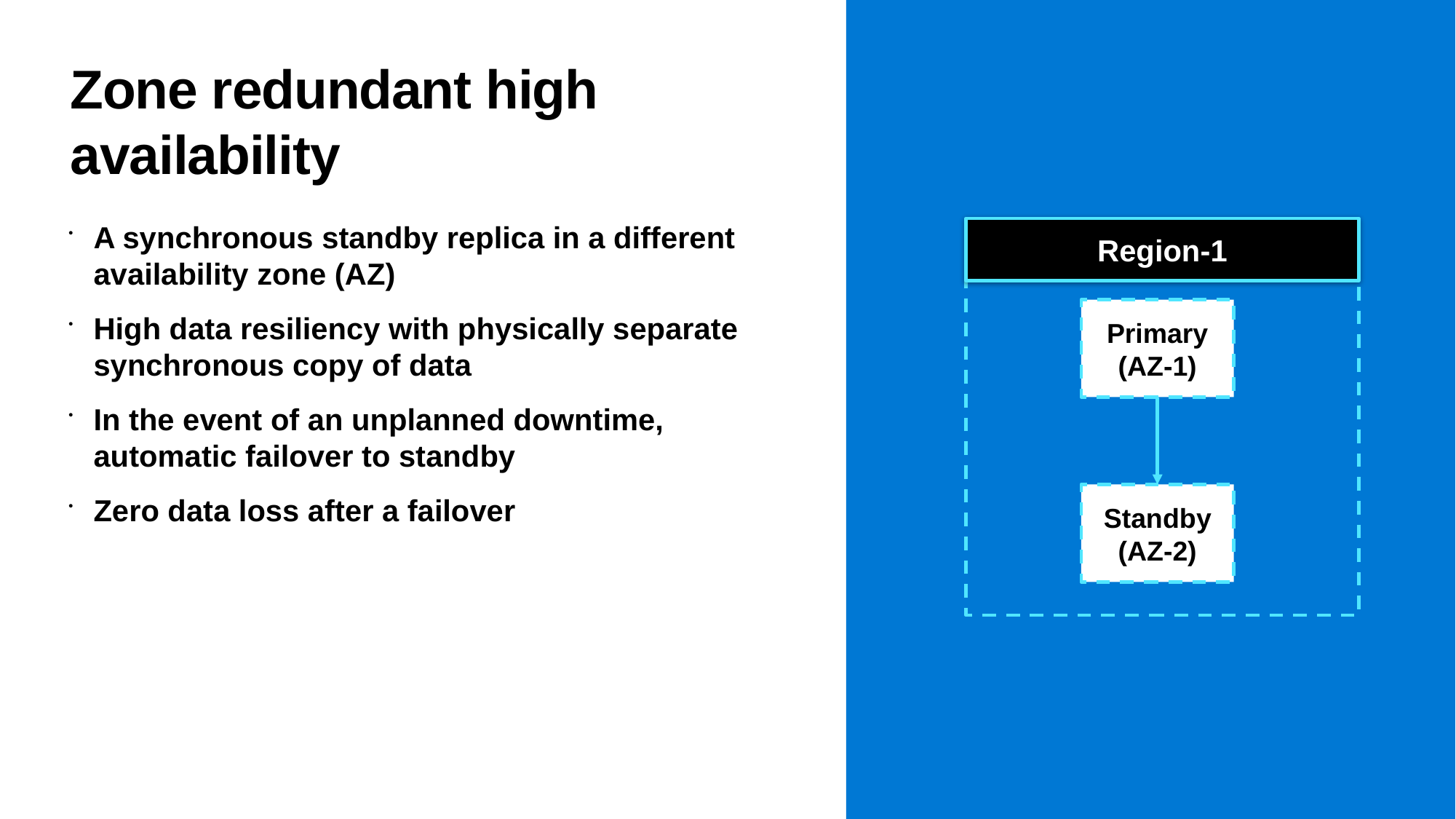

# Zone redundant high availability
A synchronous standby replica in a different availability zone (AZ)
High data resiliency with physically separate synchronous copy of data
In the event of an unplanned downtime, automatic failover to standby
Zero data loss after a failover
Region-1

Primary
(AZ-1)
Standby
(AZ-2)